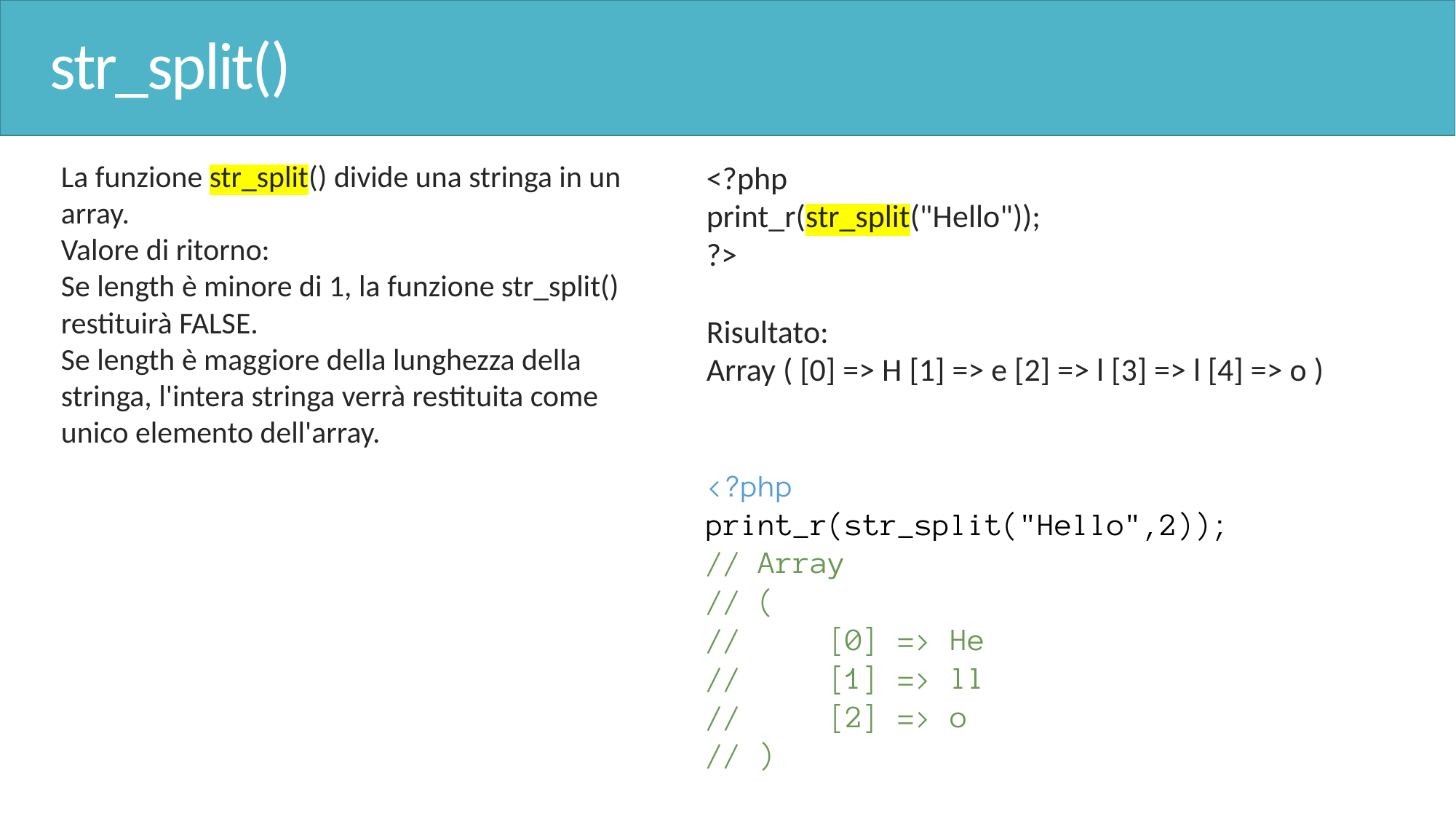

# str_split()
La funzione str_split() divide una stringa in un array.
Valore di ritorno:
Se length è minore di 1, la funzione str_split() restituirà FALSE.
Se length è maggiore della lunghezza della stringa, l'intera stringa verrà restituita come unico elemento dell'array.
<?php
print_r(str_split("Hello"));
?>

Risultato:
Array ( [0] => H [1] => e [2] => l [3] => l [4] => o )

<?php
print_r(str_split("Hello",2));
// Array
// (
//     [0] => He
//     [1] => ll
//     [2] => o
// )